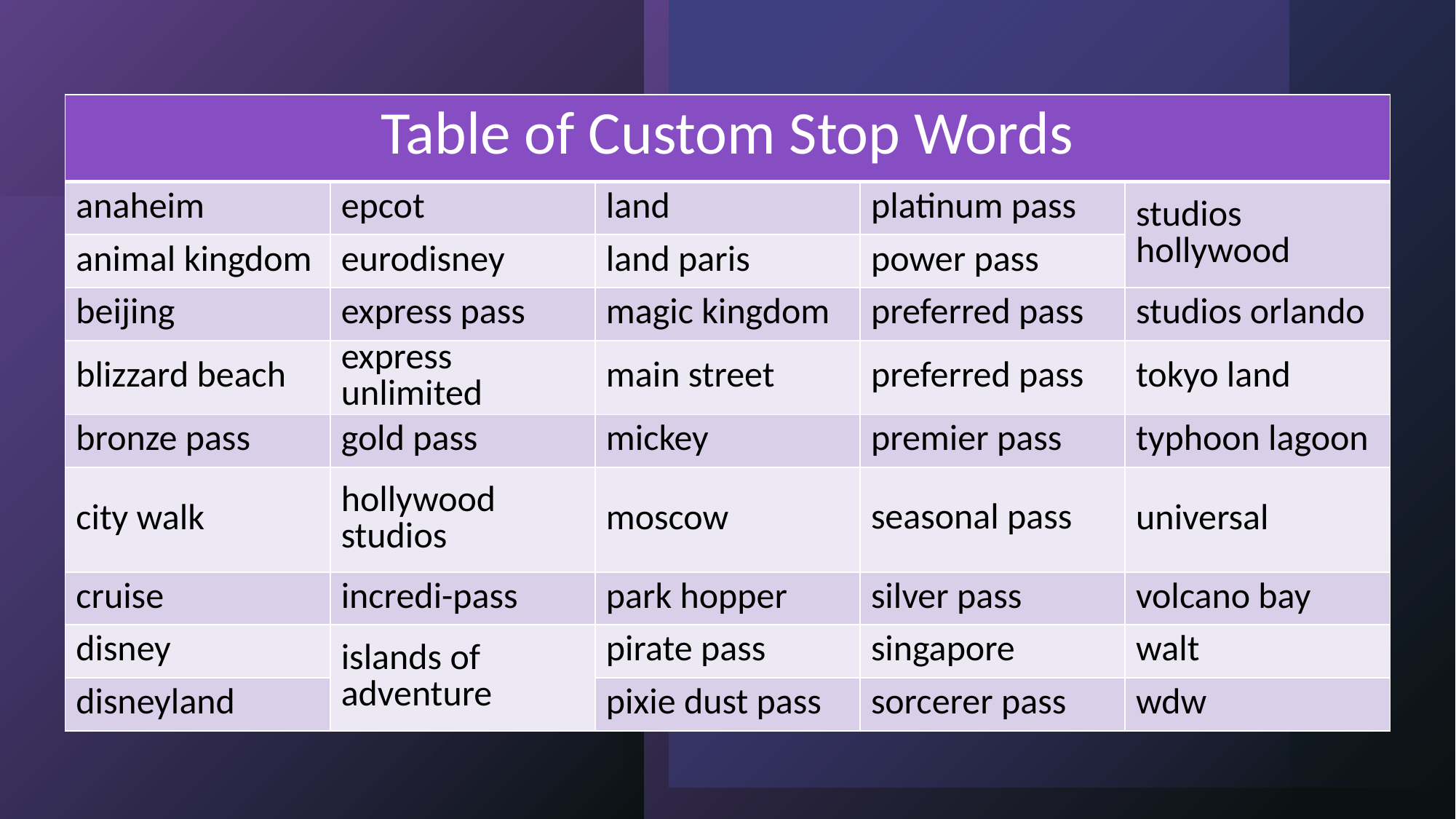

| Table of Custom Stop Words |  |  |  |  |
| --- | --- | --- | --- | --- |
| anaheim | epcot | land | platinum pass | studios hollywood |
| animal kingdom | eurodisney | land paris | power pass |  |
| beijing | express pass | magic kingdom | preferred pass | studios orlando |
| blizzard beach | express unlimited | main street | preferred pass | tokyo land |
| bronze pass | gold pass | mickey | premier pass | typhoon lagoon |
| city walk | hollywood studios | moscow | seasonal pass | universal |
| cruise | incredi-pass | park hopper | silver pass | volcano bay |
| disney | islands of adventure | pirate pass | singapore | walt |
| disneyland |  | pixie dust pass | sorcerer pass | wdw |